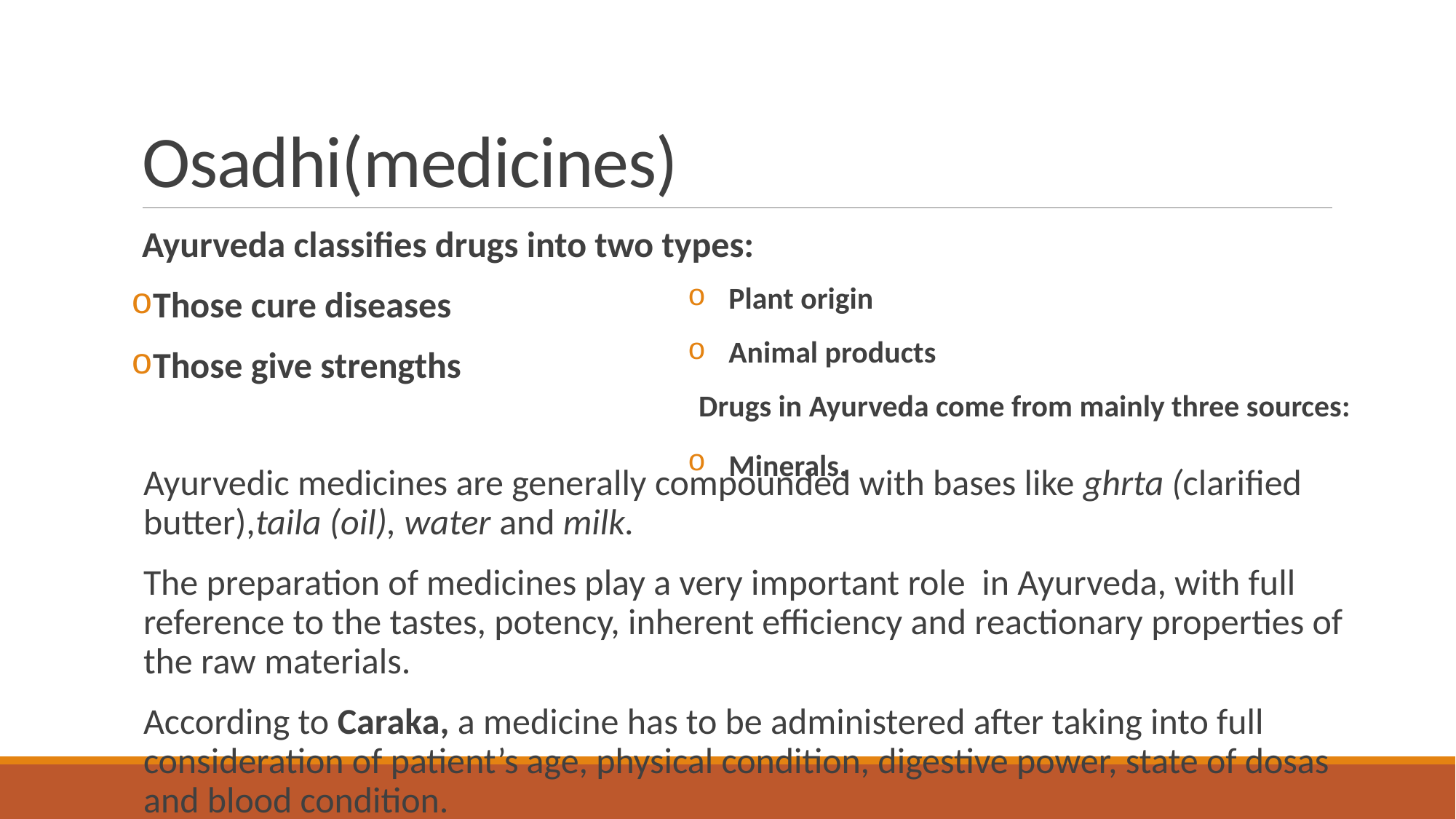

# Osadhi(medicines)

Plant origin
Animal products
Drugs in Ayurveda come from mainly three sources:
Minerals.
Ayurveda classifies drugs into two types:
Those cure diseases
Those give strengths

Ayurvedic medicines are generally compounded with bases like ghrta (clarified butter),taila (oil), water and milk.
The preparation of medicines play a very important role  in Ayurveda, with full reference to the tastes, potency, inherent efficiency and reactionary properties of the raw materials.
According to Caraka, a medicine has to be administered after taking into full consideration of patient’s age, physical condition, digestive power, state of dosas and blood condition.